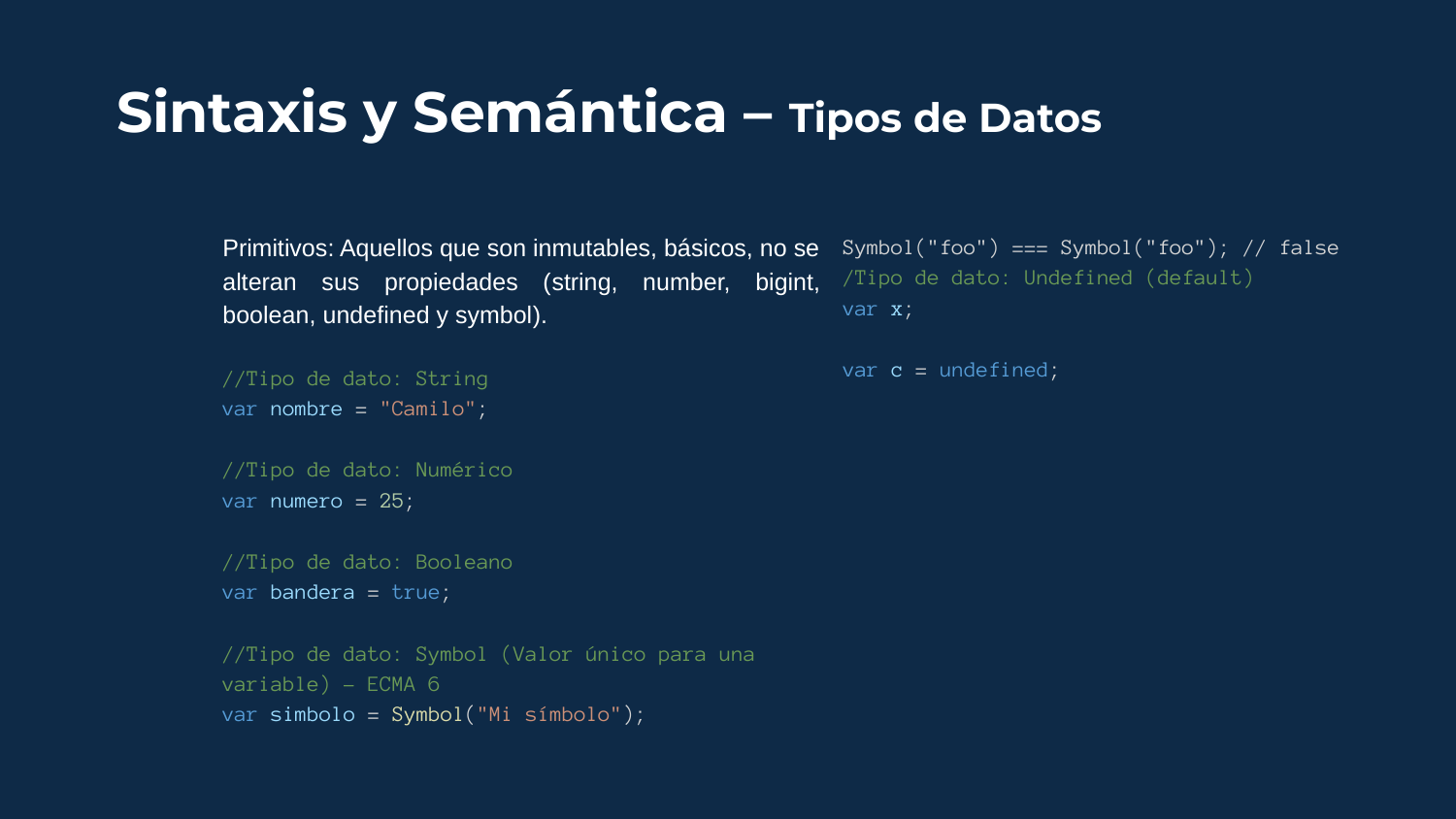

Sintaxis y Semántica – Tipos de Datos
Primitivos: Aquellos que son inmutables, básicos, no se alteran sus propiedades (string, number, bigint, boolean, undefined y symbol).

//Tipo de dato: String
var nombre = "Camilo";
//Tipo de dato: Numérico
var numero = 25;

//Tipo de dato: Booleano
var bandera = true;

//Tipo de dato: Symbol (Valor único para una variable) - ECMA 6
var simbolo = Symbol("Mi símbolo");
Symbol("foo") === Symbol("foo"); // false
/Tipo de dato: Undefined (default)
var x;
var c = undefined;